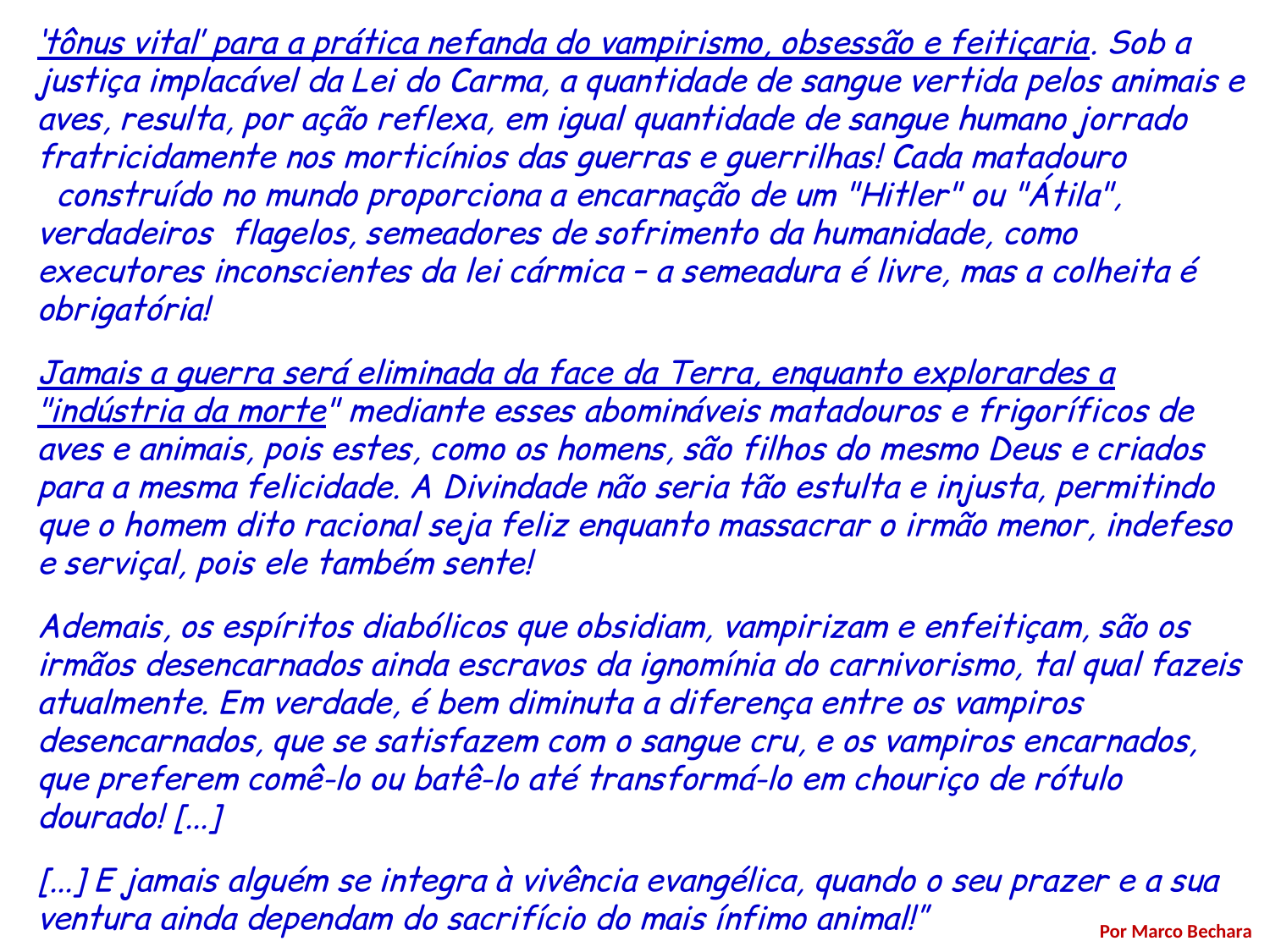

‘tônus vital’ para a prática nefanda do vampirismo, obsessão e feitiçaria. Sob a justiça implacável da Lei do Carma, a quantidade de sangue vertida pelos animais e aves, resulta, por ação reflexa, em igual quantidade de sangue humano jorrado
fratricidamente nos morticínios das guerras e guerrilhas! Cada matadouro               construído no mundo proporciona a encarnação de um "Hitler" ou "Átila",
verdadeiros  flagelos, semeadores de sofrimento da humanidade, como executores inconscientes da lei cármica – a semeadura é livre, mas a colheita é obrigatória!

Jamais a guerra será eliminada da face da Terra, enquanto explorardes a "indústria da morte" mediante esses abomináveis matadouros e frigoríficos de aves e animais, pois estes, como os homens, são filhos do mesmo Deus e criados para a mesma felicidade. A Divindade não seria tão estulta e injusta, permitindo que o homem dito racional seja feliz enquanto massacrar o irmão menor, indefeso e serviçal, pois ele também sente!

Ademais, os espíritos diabólicos que obsidiam, vampirizam e enfeitiçam, são os irmãos desencarnados ainda escravos da ignomínia do carnivorismo, tal qual fazeis atualmente. Em verdade, é bem diminuta a diferença entre os vampiros desencarnados, que se satisfazem com o sangue cru, e os vampiros encarnados, que preferem comê-lo ou batê-lo até transformá-lo em chouriço de rótulo dourado! [...]

[...] E jamais alguém se integra à vivência evangélica, quando o seu prazer e a sua
ventura ainda dependam do sacrifício do mais ínfimo animal!”
Por Marco Bechara